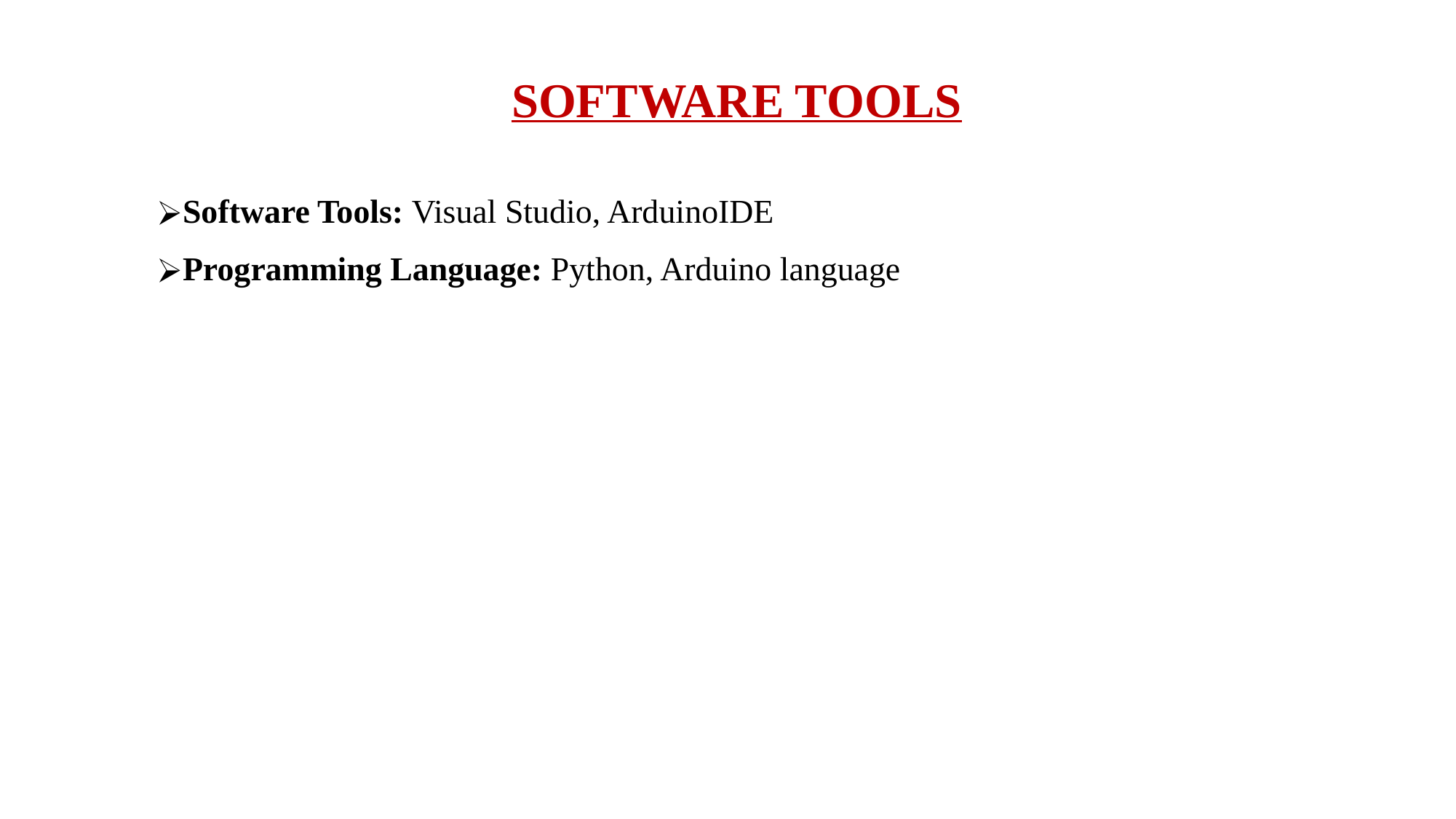

# SOFTWARE TOOLS
Software Tools: Visual Studio, ArduinoIDE
Programming Language: Python, Arduino language